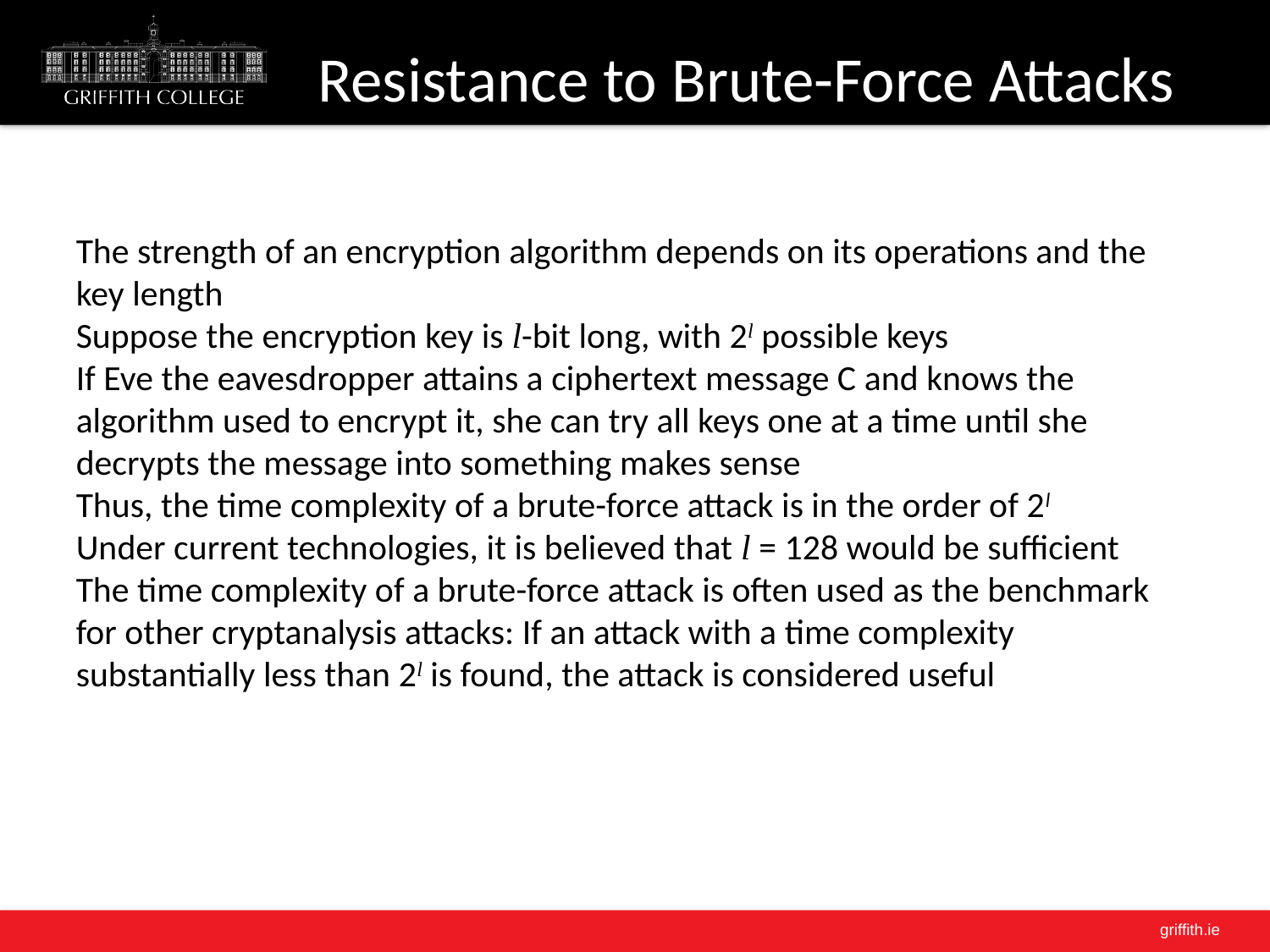

Resistance to Brute-Force Attacks
The strength of an encryption algorithm depends on its operations and the key length
Suppose the encryption key is l-bit long, with 2l possible keys
If Eve the eavesdropper attains a ciphertext message C and knows the algorithm used to encrypt it, she can try all keys one at a time until she decrypts the message into something makes sense
Thus, the time complexity of a brute-force attack is in the order of 2l
Under current technologies, it is believed that l = 128 would be sufficient
The time complexity of a brute-force attack is often used as the benchmark for other cryptanalysis attacks: If an attack with a time complexity substantially less than 2l is found, the attack is considered useful